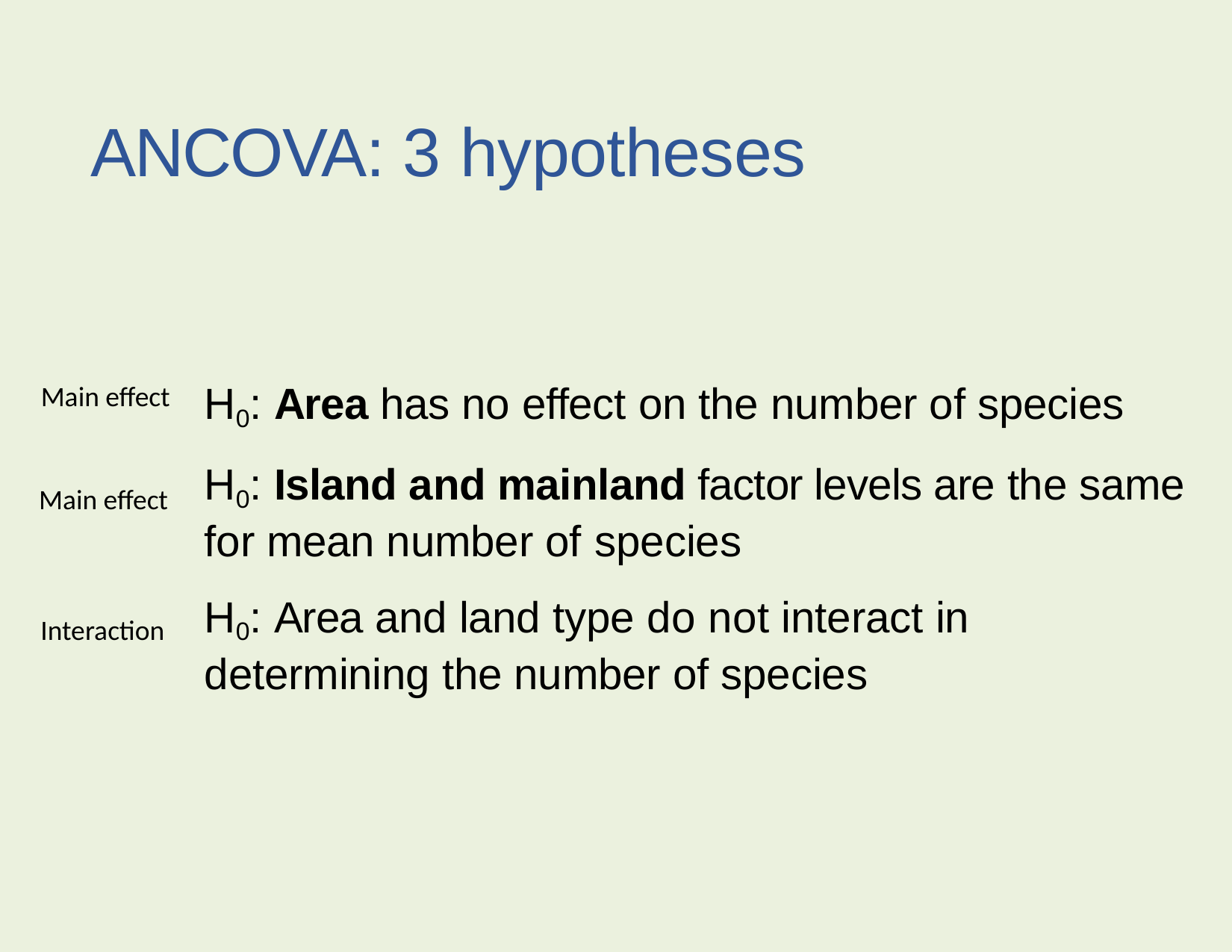

ANCOVA: 3 hypotheses
Main effect
H0: Area has no effect on the number of species
H0: Island and mainland factor levels are the same for mean number of species
H0: Area and land type do not interact in determining the number of species
Main effect
Interaction